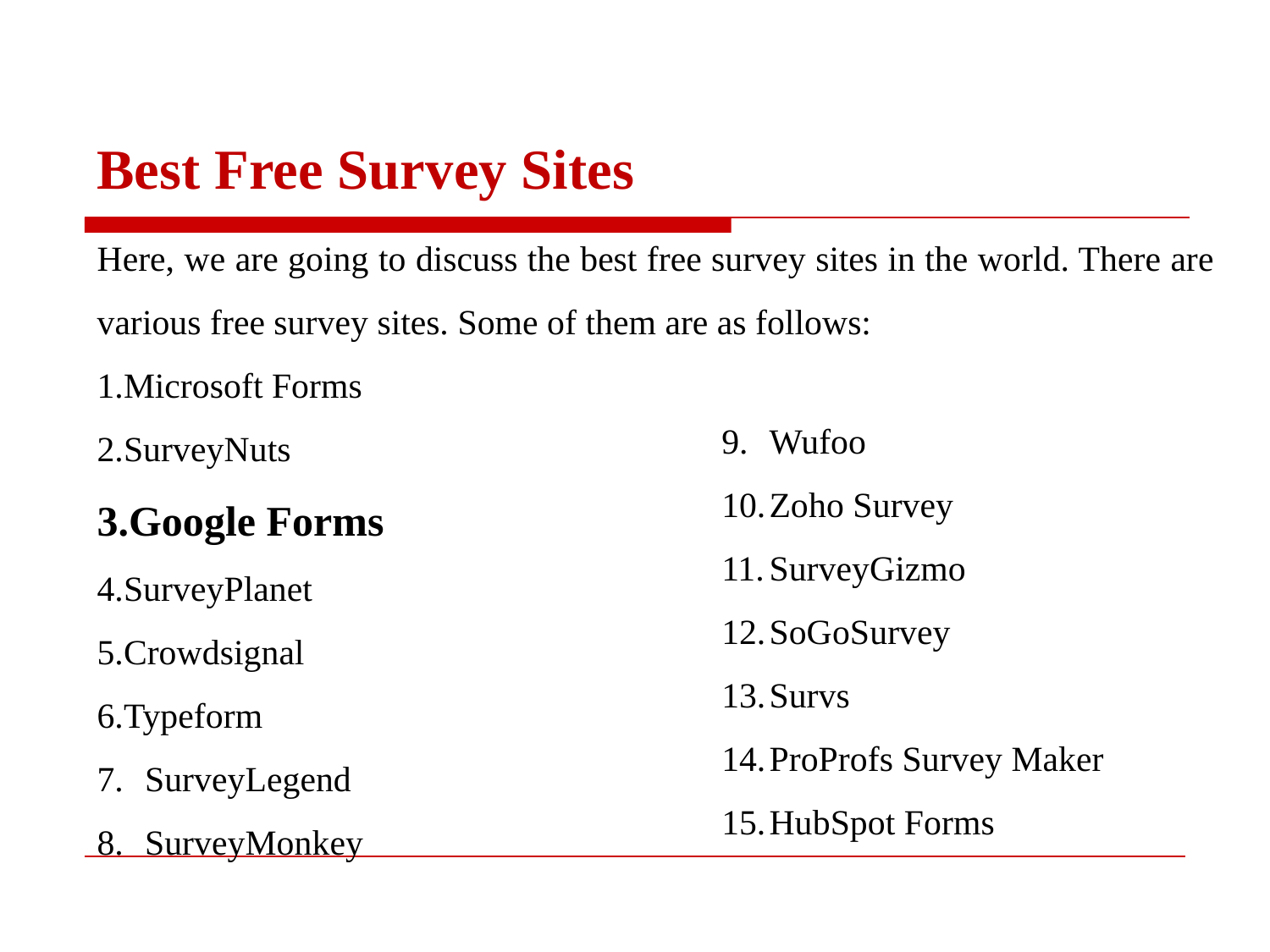

Best Free Survey Sites
Here, we are going to discuss the best free survey sites in the world. There are various free survey sites. Some of them are as follows:
Microsoft Forms
SurveyNuts
Google Forms
SurveyPlanet
Crowdsignal
Typeform
SurveyLegend
SurveyMonkey
Wufoo
Zoho Survey
SurveyGizmo
SoGoSurvey
Survs
ProProfs Survey Maker
HubSpot Forms